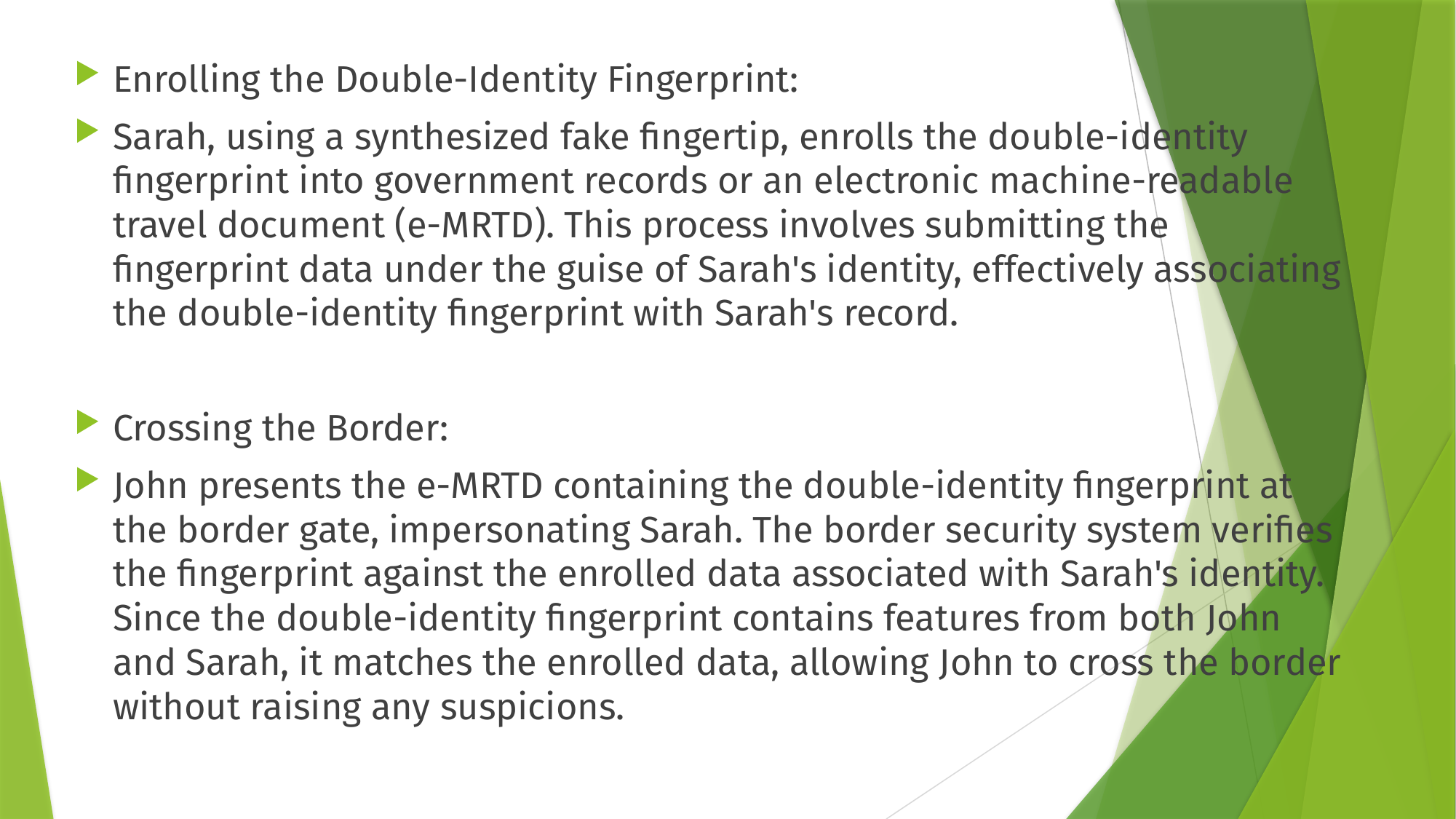

Enrolling the Double-Identity Fingerprint:
Sarah, using a synthesized fake fingertip, enrolls the double-identity fingerprint into government records or an electronic machine-readable travel document (e-MRTD). This process involves submitting the fingerprint data under the guise of Sarah's identity, effectively associating the double-identity fingerprint with Sarah's record.

Crossing the Border:
John presents the e-MRTD containing the double-identity fingerprint at the border gate, impersonating Sarah. The border security system verifies the fingerprint against the enrolled data associated with Sarah's identity. Since the double-identity fingerprint contains features from both John and Sarah, it matches the enrolled data, allowing John to cross the border without raising any suspicions.